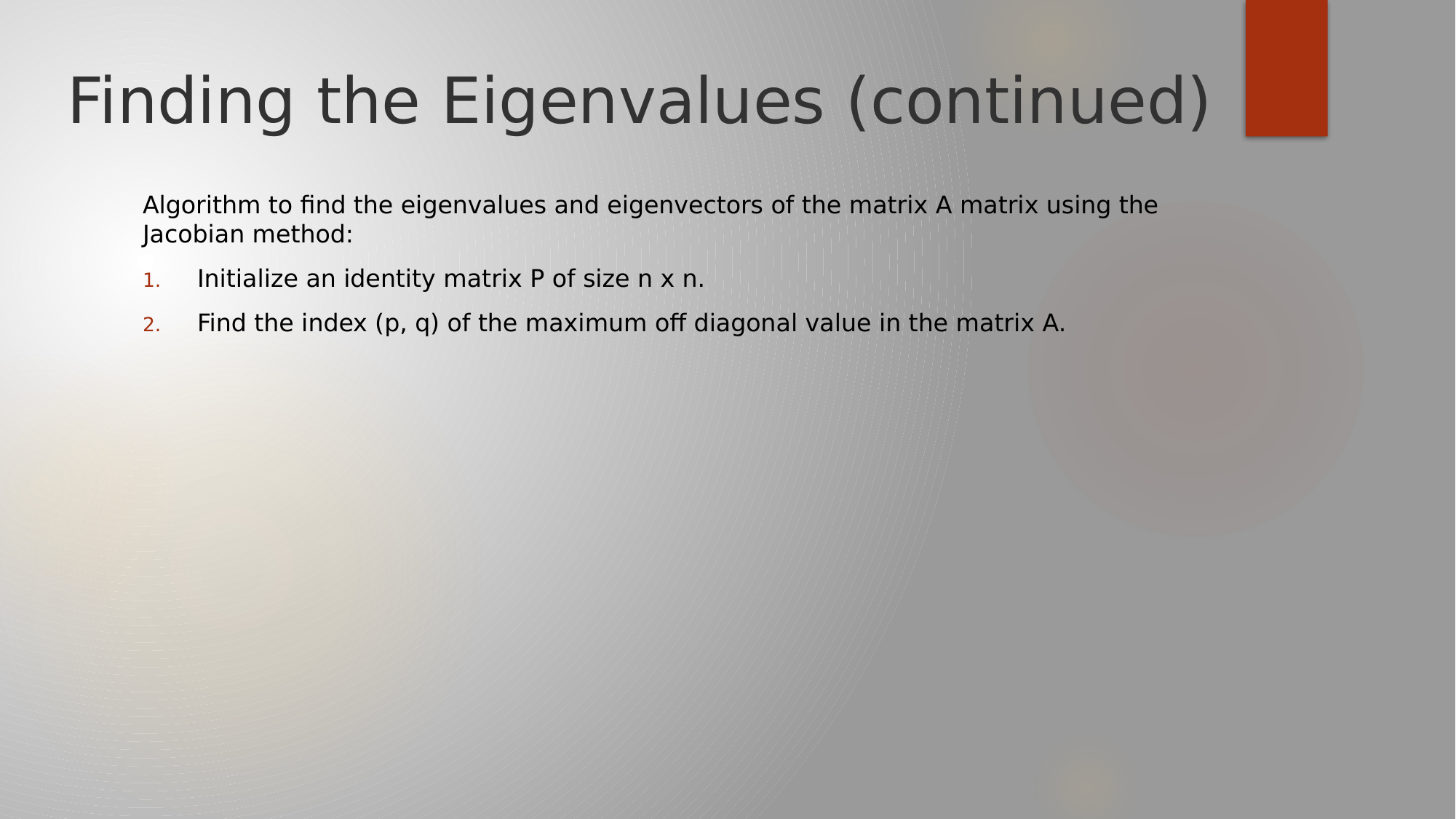

# Finding the Eigenvalues (continued)
Algorithm to find the eigenvalues and eigenvectors of the matrix A matrix using the Jacobian method:
Initialize an identity matrix P of size n x n.
Find the index (p, q) of the maximum off diagonal value in the matrix A.